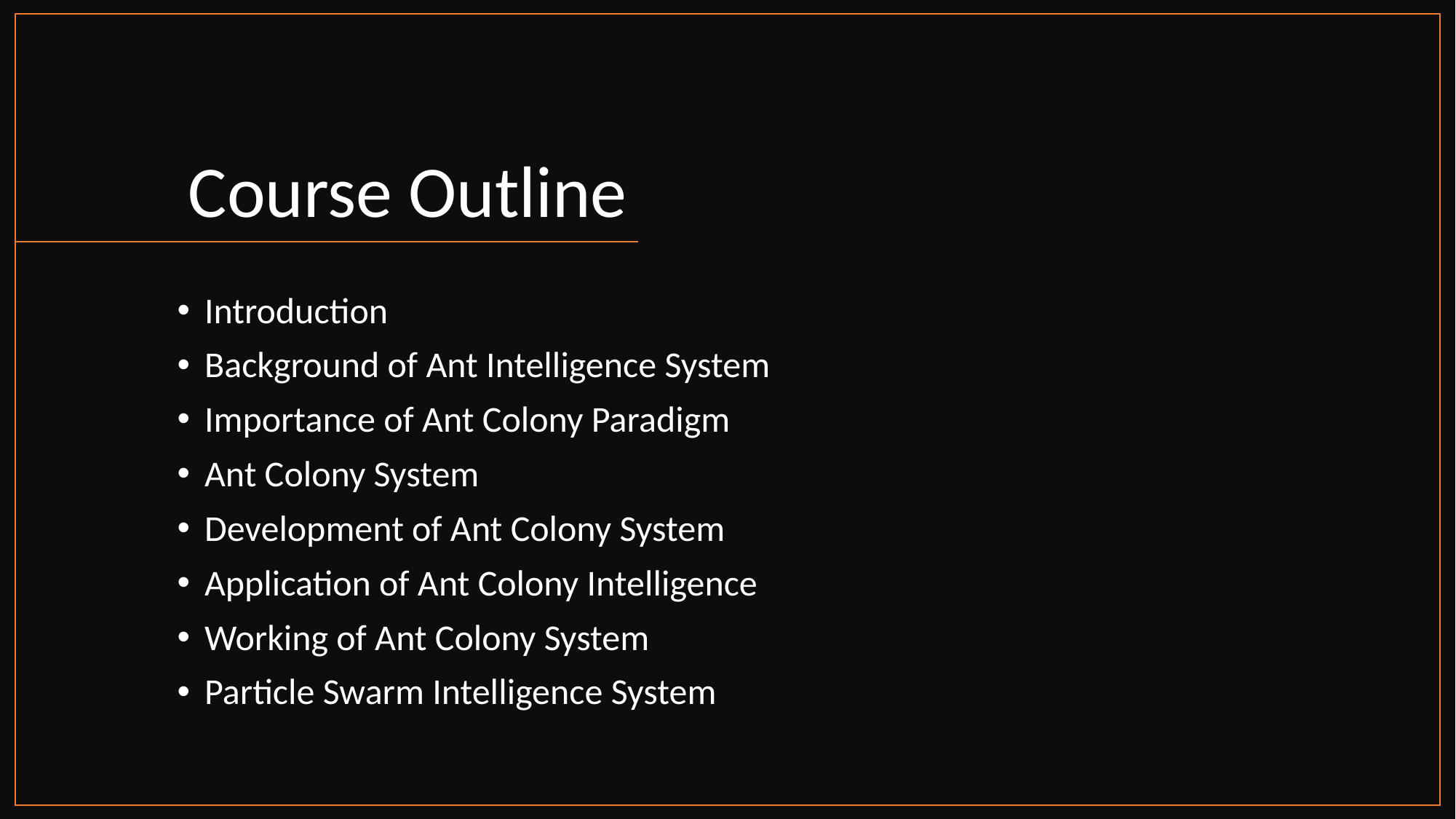

# Course Outline
Introduction
Background of Ant Intelligence System
Importance of Ant Colony Paradigm
Ant Colony System
Development of Ant Colony System
Application of Ant Colony Intelligence
Working of Ant Colony System
Particle Swarm Intelligence System